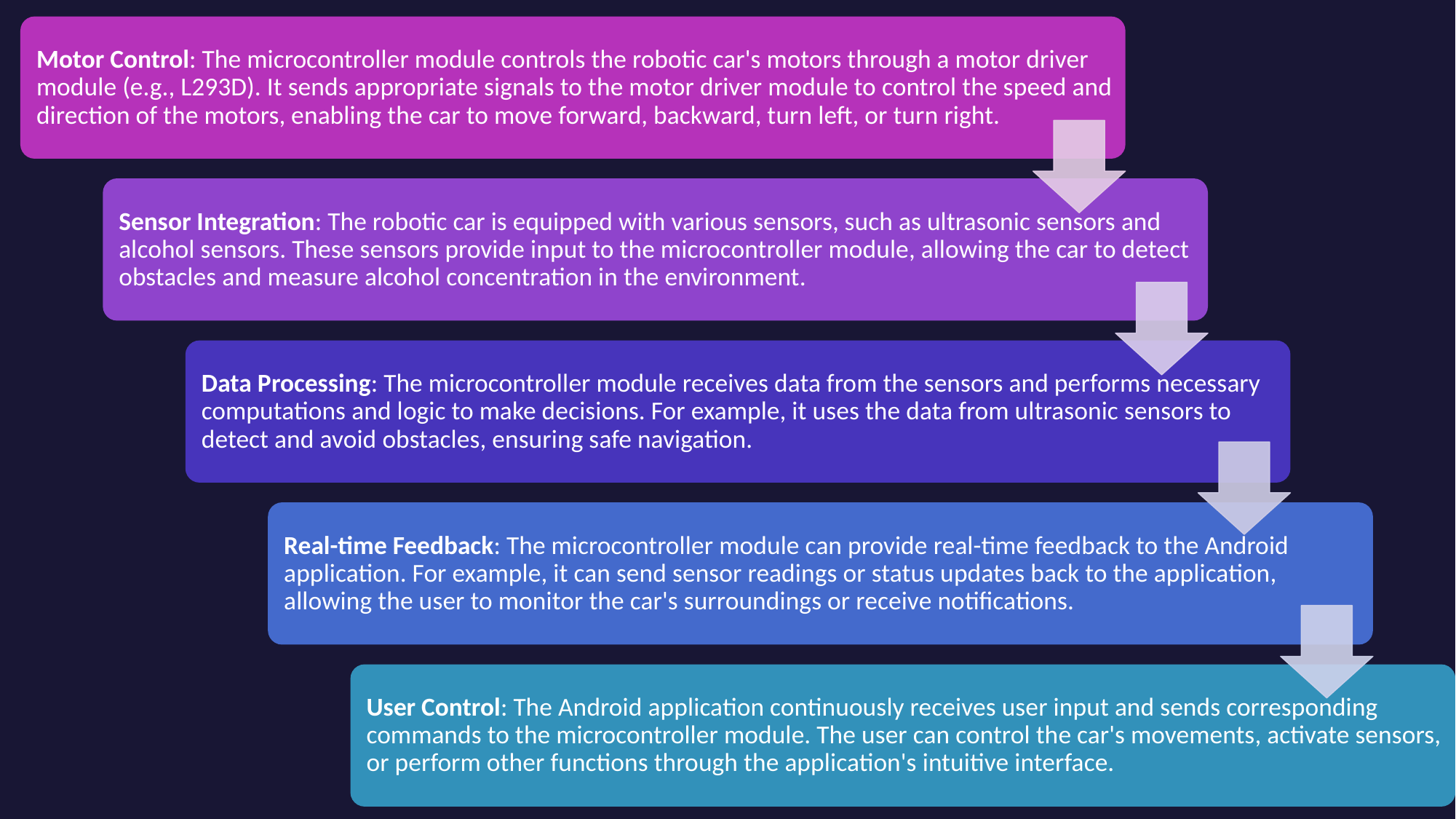

Motor Control: The microcontroller module controls the robotic car's motors through a motor driver module (e.g., L293D). It sends appropriate signals to the motor driver module to control the speed and direction of the motors, enabling the car to move forward, backward, turn left, or turn right.
Sensor Integration: The robotic car is equipped with various sensors, such as ultrasonic sensors and alcohol sensors. These sensors provide input to the microcontroller module, allowing the car to detect obstacles and measure alcohol concentration in the environment.
Data Processing: The microcontroller module receives data from the sensors and performs necessary computations and logic to make decisions. For example, it uses the data from ultrasonic sensors to detect and avoid obstacles, ensuring safe navigation.
Real-time Feedback: The microcontroller module can provide real-time feedback to the Android application. For example, it can send sensor readings or status updates back to the application, allowing the user to monitor the car's surroundings or receive notifications.
User Control: The Android application continuously receives user input and sends corresponding commands to the microcontroller module. The user can control the car's movements, activate sensors, or perform other functions through the application's intuitive interface.